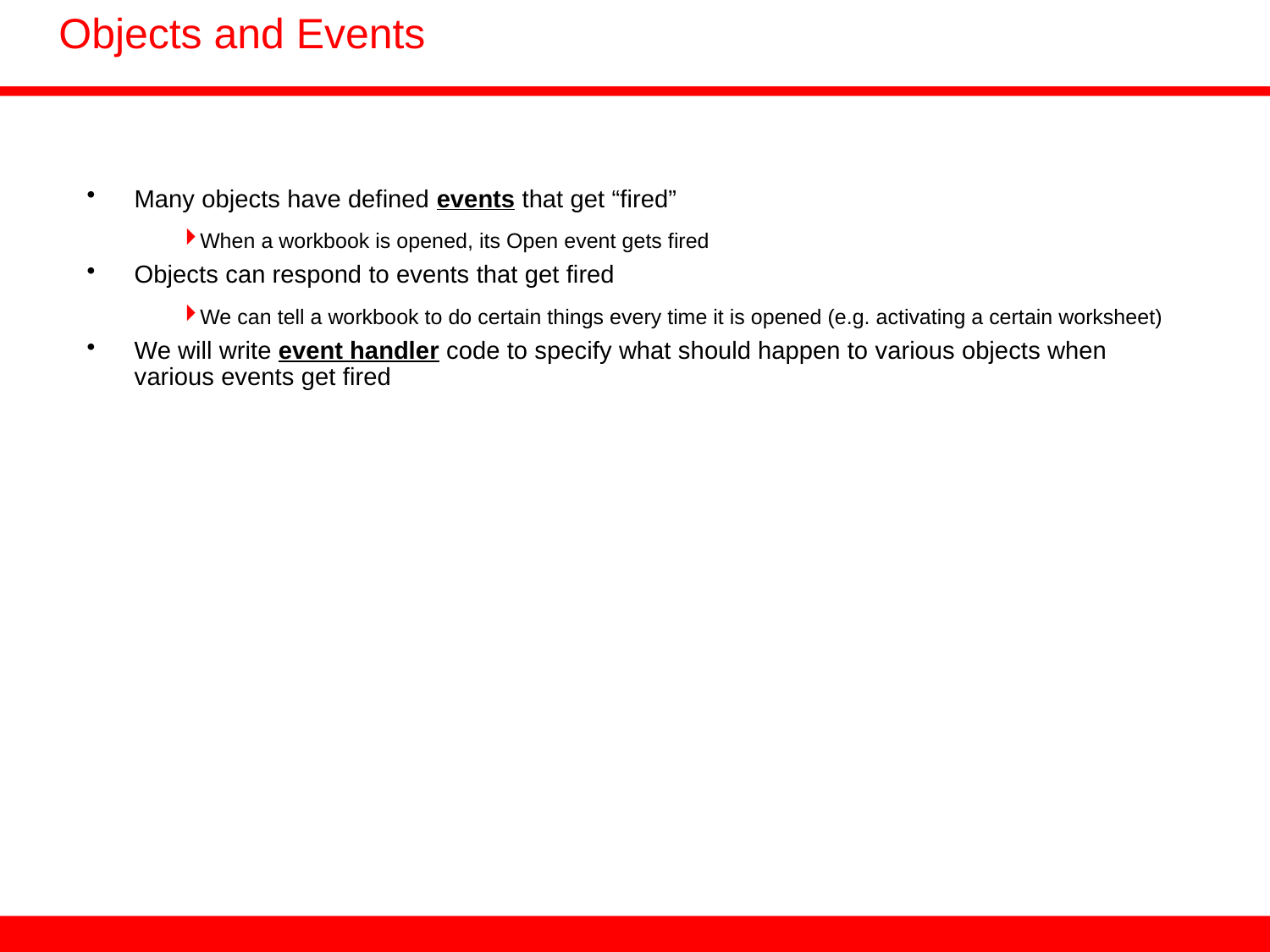

Objects and Events
Many objects have defined events that get “fired”
When a workbook is opened, its Open event gets fired
Objects can respond to events that get fired
We can tell a workbook to do certain things every time it is opened (e.g. activating a certain worksheet)
We will write event handler code to specify what should happen to various objects when various events get fired